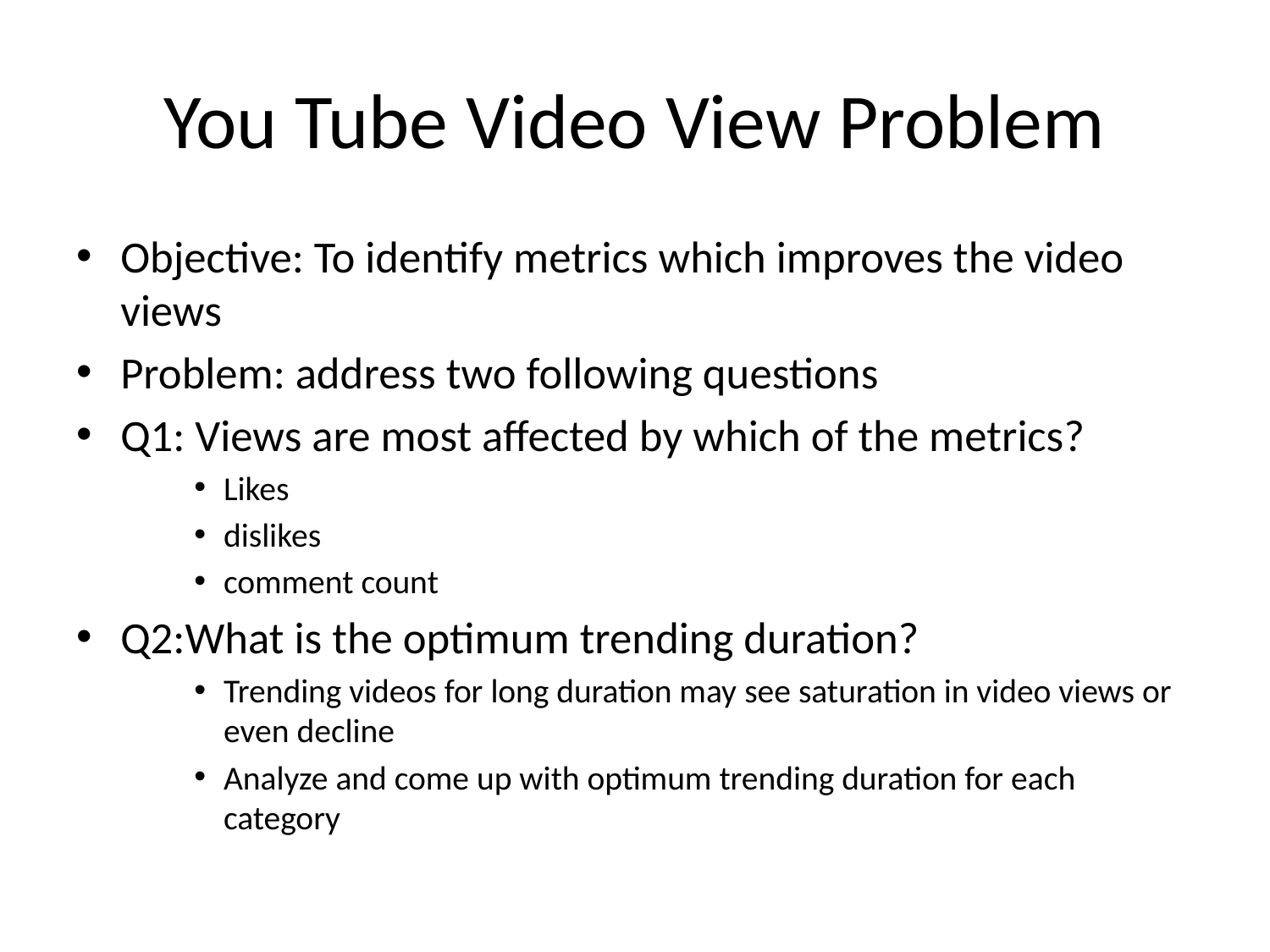

# You Tube Video View Problem
Objective: To identify metrics which improves the video views
Problem: address two following questions
Q1: Views are most affected by which of the metrics?
Likes
dislikes
comment count
Q2:What is the optimum trending duration?
Trending videos for long duration may see saturation in video views or even decline
Analyze and come up with optimum trending duration for each category